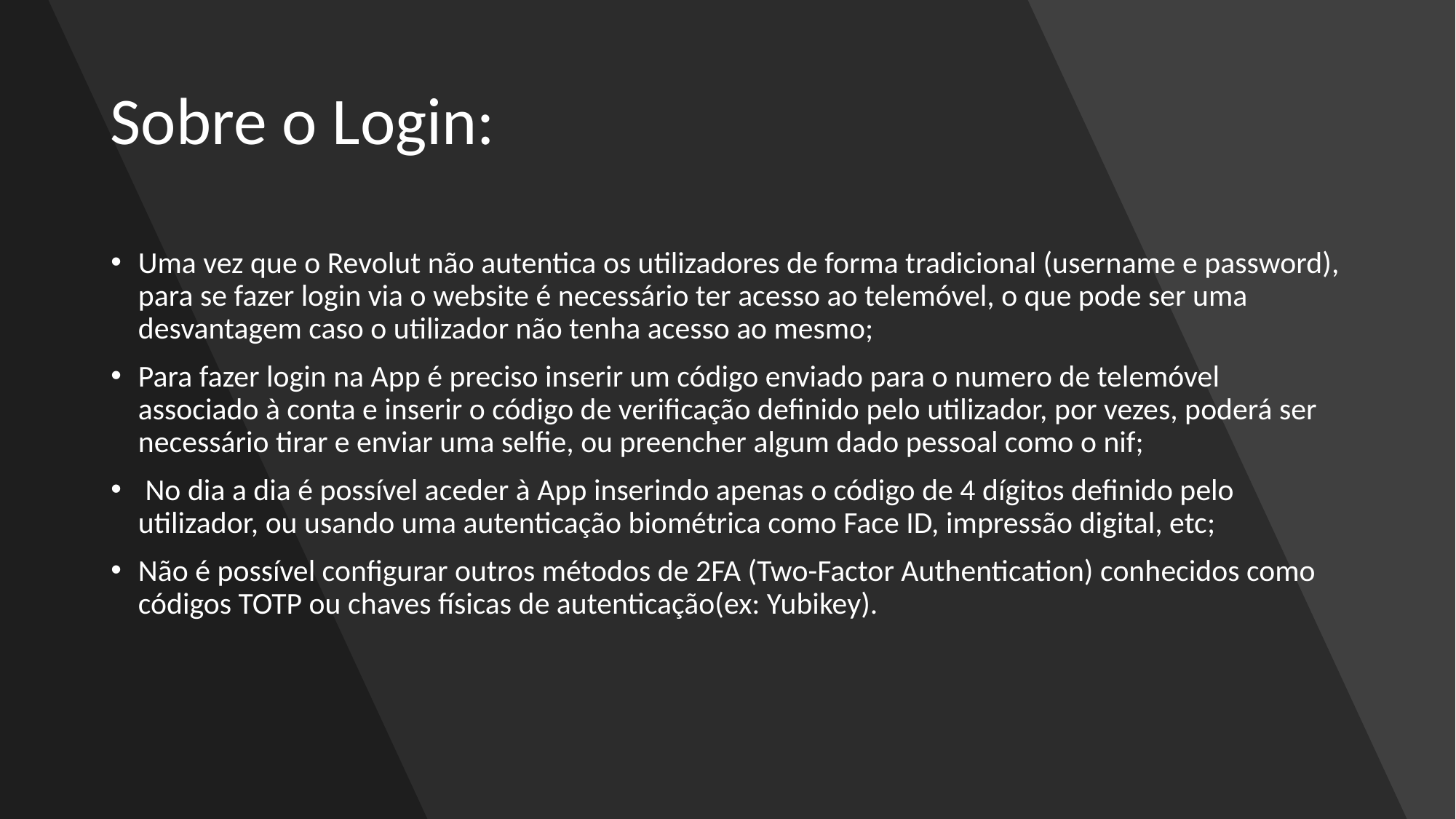

# Sobre o Login:
Uma vez que o Revolut não autentica os utilizadores de forma tradicional (username e password), para se fazer login via o website é necessário ter acesso ao telemóvel, o que pode ser uma desvantagem caso o utilizador não tenha acesso ao mesmo;
Para fazer login na App é preciso inserir um código enviado para o numero de telemóvel associado à conta e inserir o código de verificação definido pelo utilizador, por vezes, poderá ser necessário tirar e enviar uma selfie, ou preencher algum dado pessoal como o nif;
 No dia a dia é possível aceder à App inserindo apenas o código de 4 dígitos definido pelo utilizador, ou usando uma autenticação biométrica como Face ID, impressão digital, etc;
Não é possível configurar outros métodos de 2FA (Two-Factor Authentication) conhecidos como códigos TOTP ou chaves físicas de autenticação(ex: Yubikey).